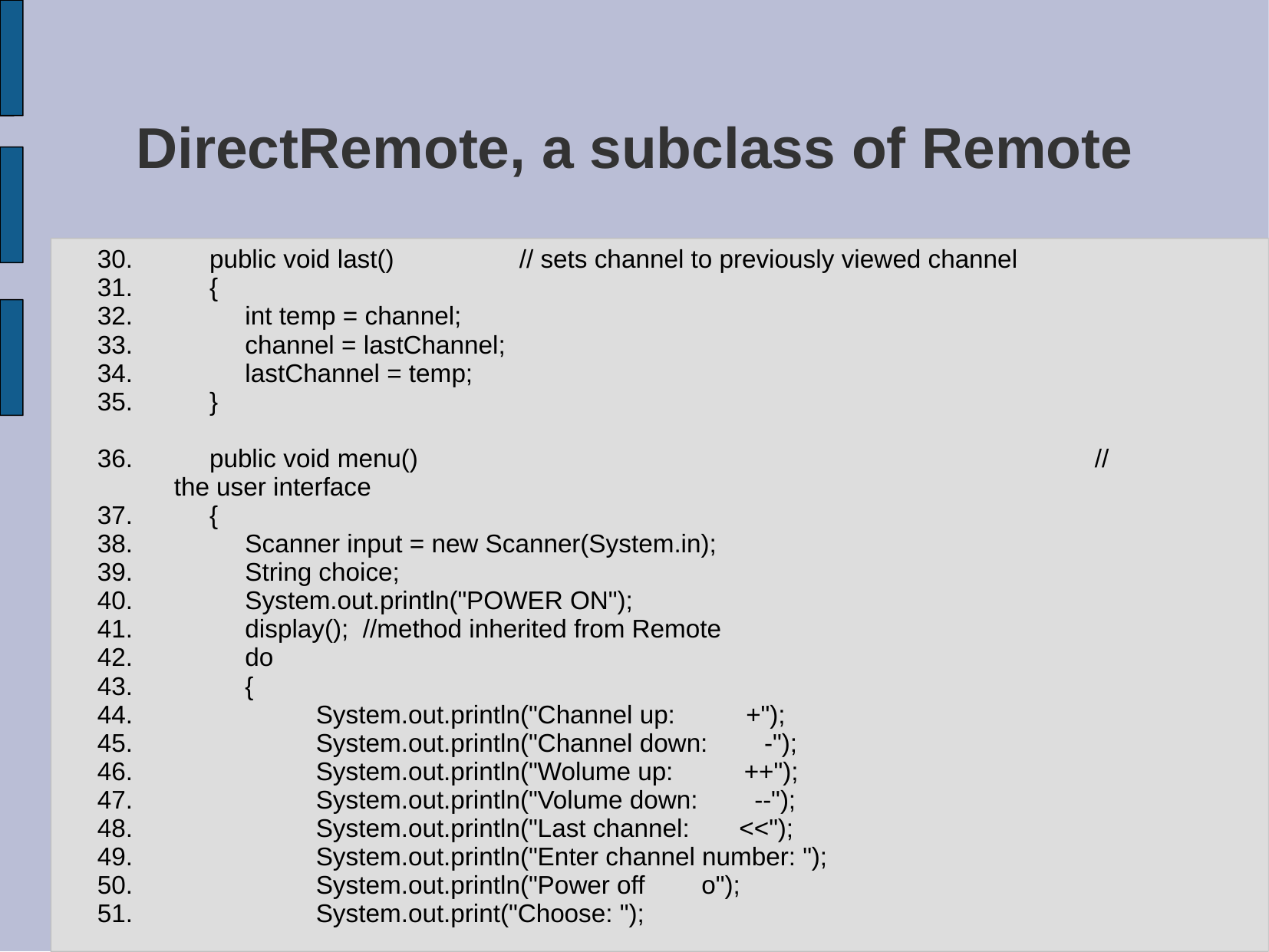

# DirectRemote, a subclass of Remote
     public void last() 		// sets channel to previously viewed channel
     {
          int temp = channel;
          channel = lastChannel;
          lastChannel = temp;
     }
     public void menu() 		 				// the user interface
     {
          Scanner input = new Scanner(System.in);
          String choice;
          System.out.println("POWER ON");
          display();  //method inherited from Remote
          do
          {
                    System.out.println("Channel up:          +");
                    System.out.println("Channel down:        -");
                    System.out.println("Wolume up:          ++");
                    System.out.println("Volume down:        --");
                    System.out.println("Last channel:       <<");
                    System.out.println("Enter channel number: ");
                    System.out.println("Power off        o");
                    System.out.print("Choose: ");